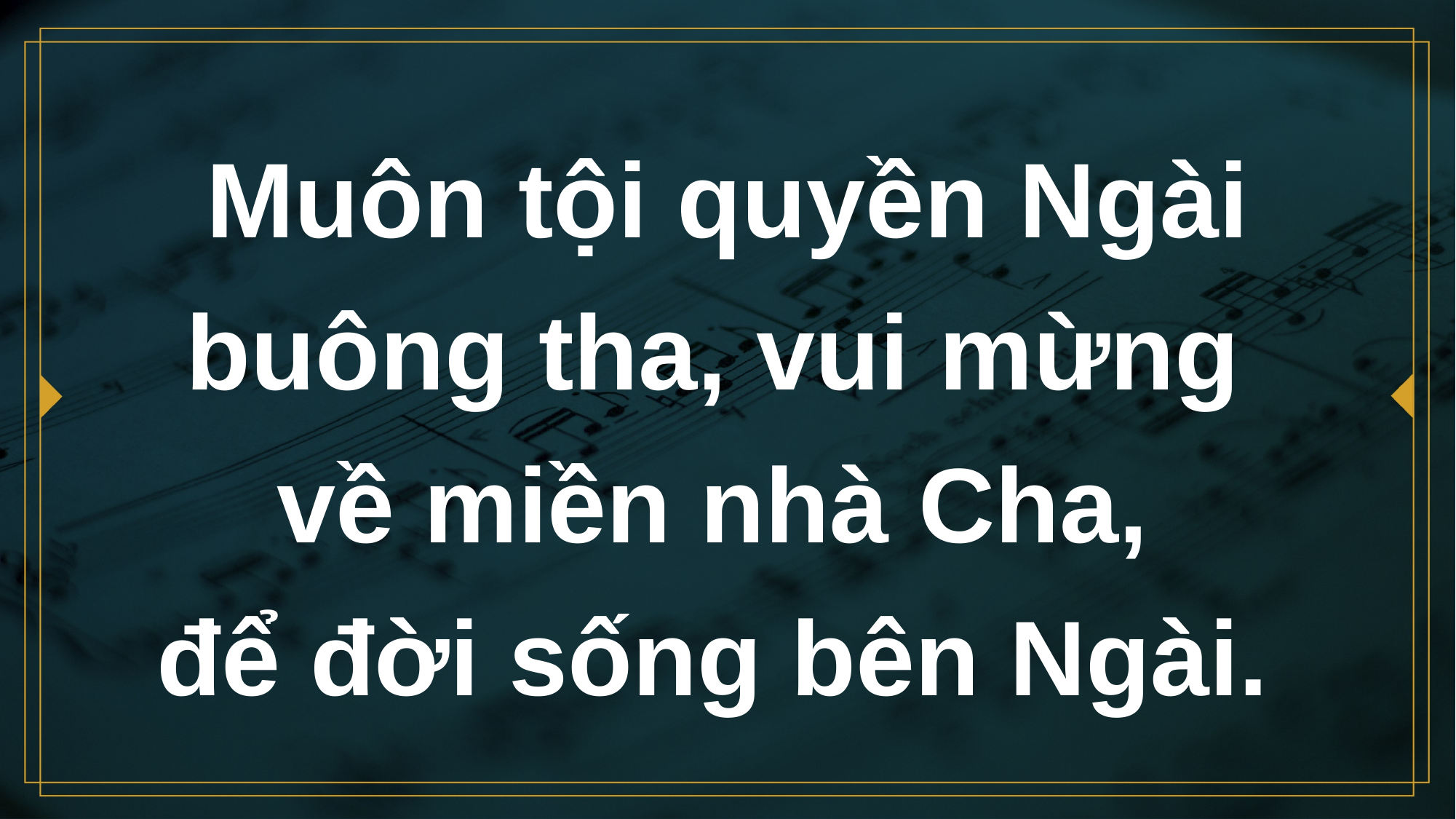

# Muôn tội quyền Ngài buông tha, vui mừng về miền nhà Cha, để đời sống bên Ngài.